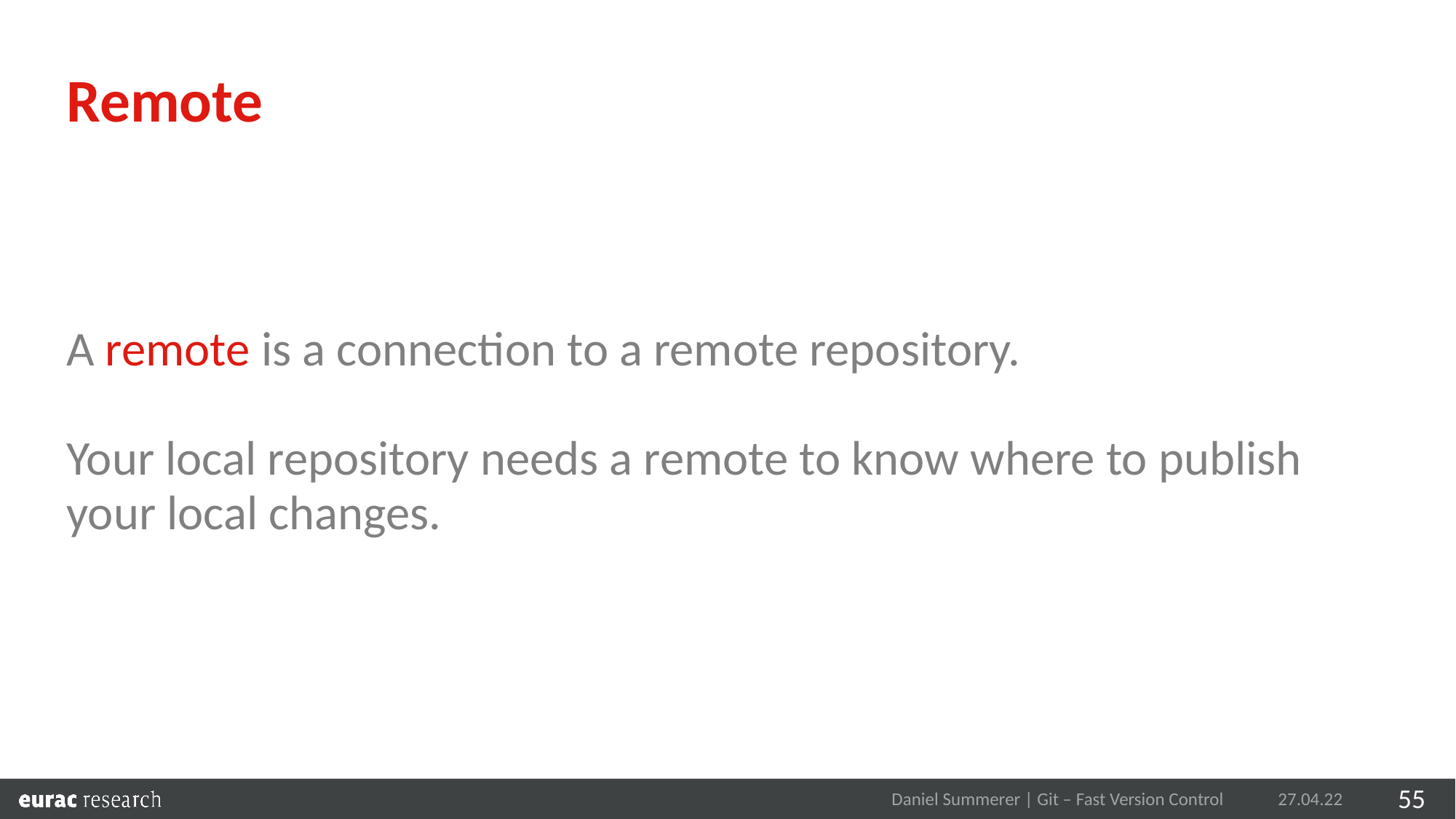

Remote
A remote is a connection to a remote repository.

Your local repository needs a remote to know where to publish your local changes.